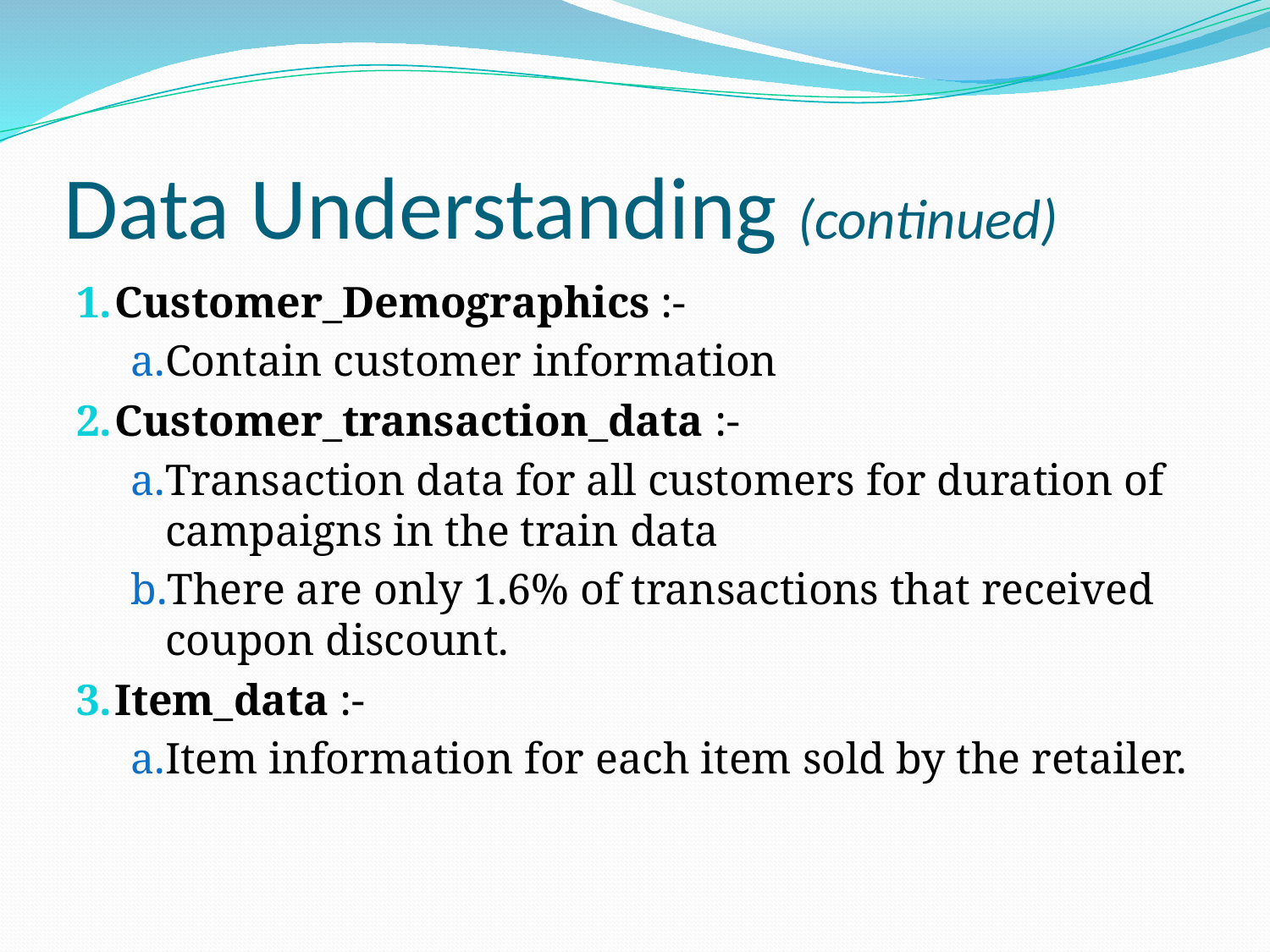

# Data Understanding (continued)
Customer_Demographics :-
Contain customer information
Customer_transaction_data :-
Transaction data for all customers for duration of campaigns in the train data
There are only 1.6% of transactions that received coupon discount.
Item_data :-
Item information for each item sold by the retailer.